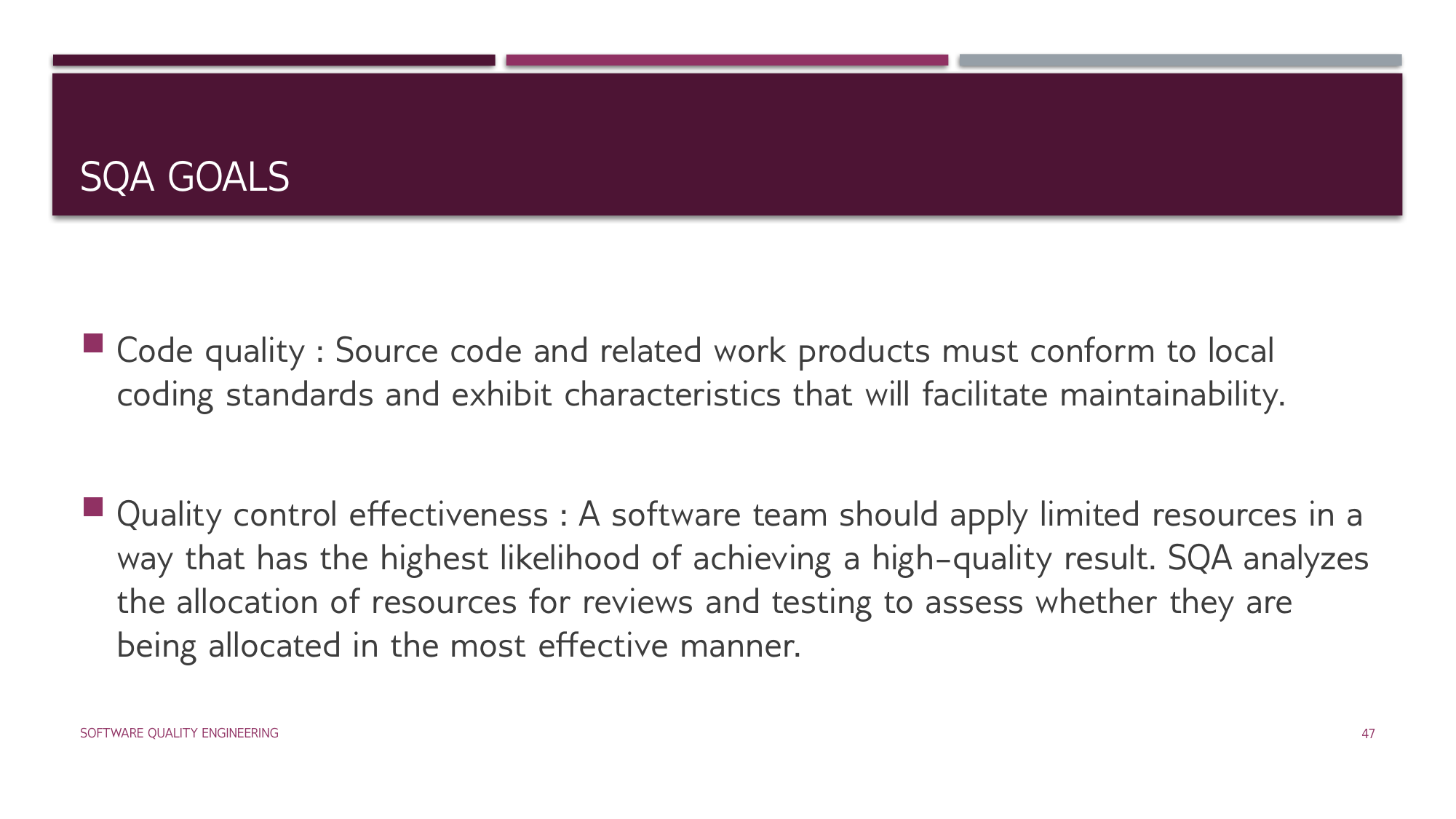

# SQA goals

Code quality : Source code and related work products must conform to local coding standards and exhibit characteristics that will facilitate maintainability.

Quality control effectiveness : A software team should apply limited resources in a way that has the highest likelihood of achieving a high–quality result. SQA analyzes the allocation of resources for reviews and testing to assess whether they are being allocated in the most effective manner.

Software Quality Engineering
47